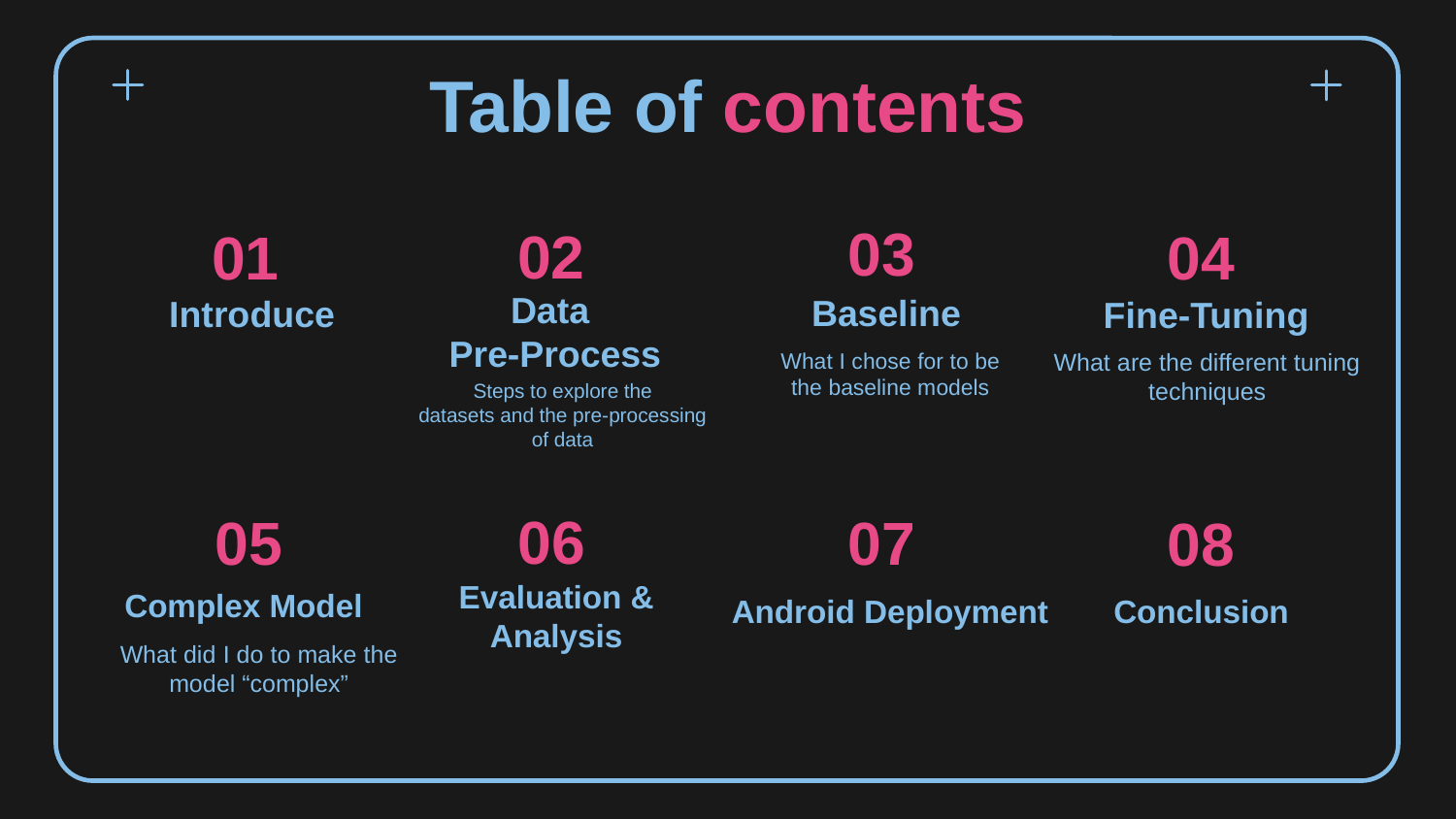

Table of contents
03
02
04
01
Fine-Tuning
# Introduce
Baseline
Data
Pre-Process
What I chose for to be the baseline models
What are the different tuning techniques
Steps to explore the
datasets and the pre-processing of data
06
05
07
08
Complex Model
Android Deployment
Conclusion
Evaluation & Analysis
What did I do to make the model “complex”